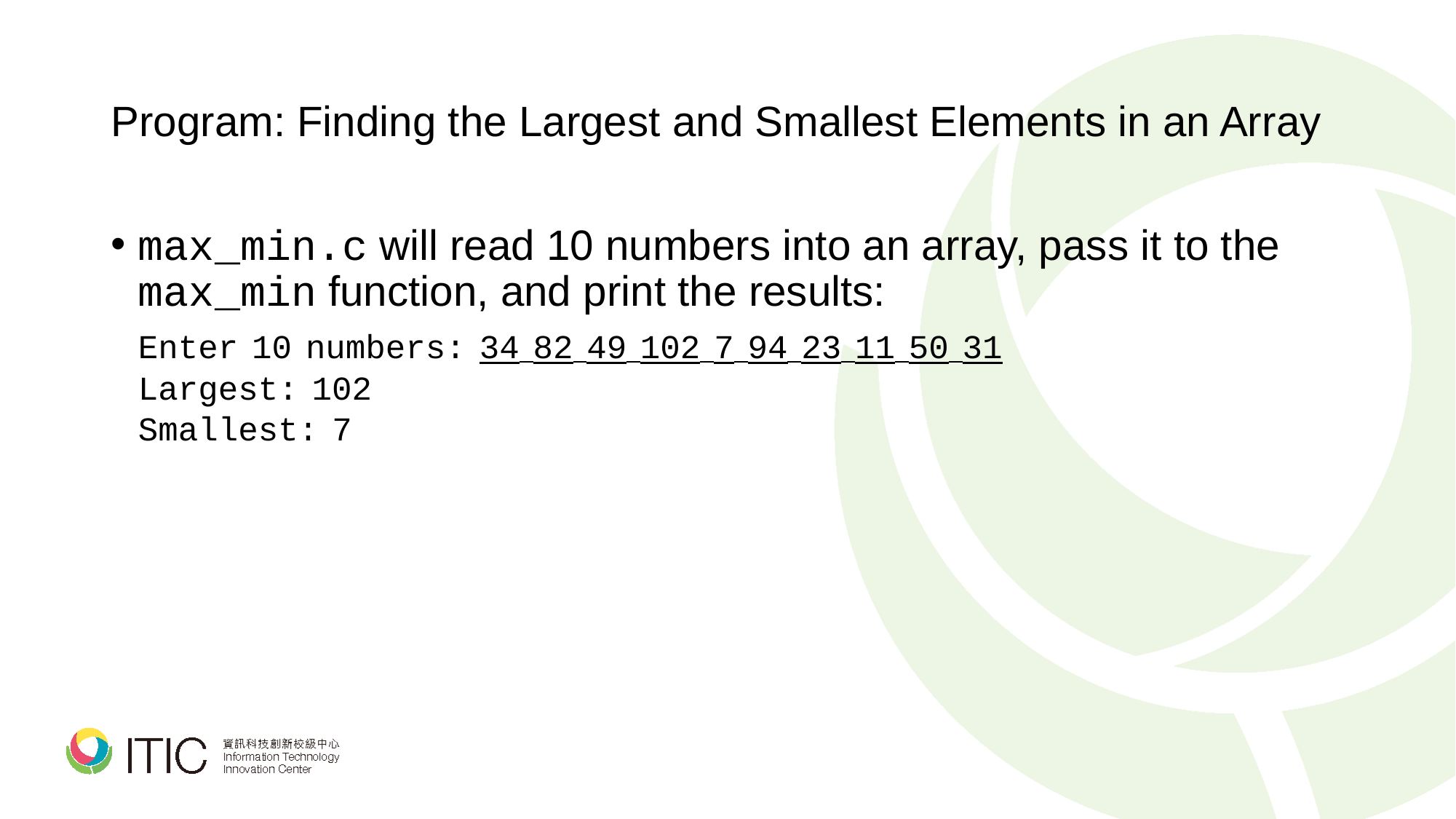

# Program: Finding the Largest and Smallest Elements in an Array
max_min.c will read 10 numbers into an array, pass it to the max_min function, and print the results:
	Enter 10 numbers: 34 82 49 102 7 94 23 11 50 31
	Largest: 102
	Smallest: 7